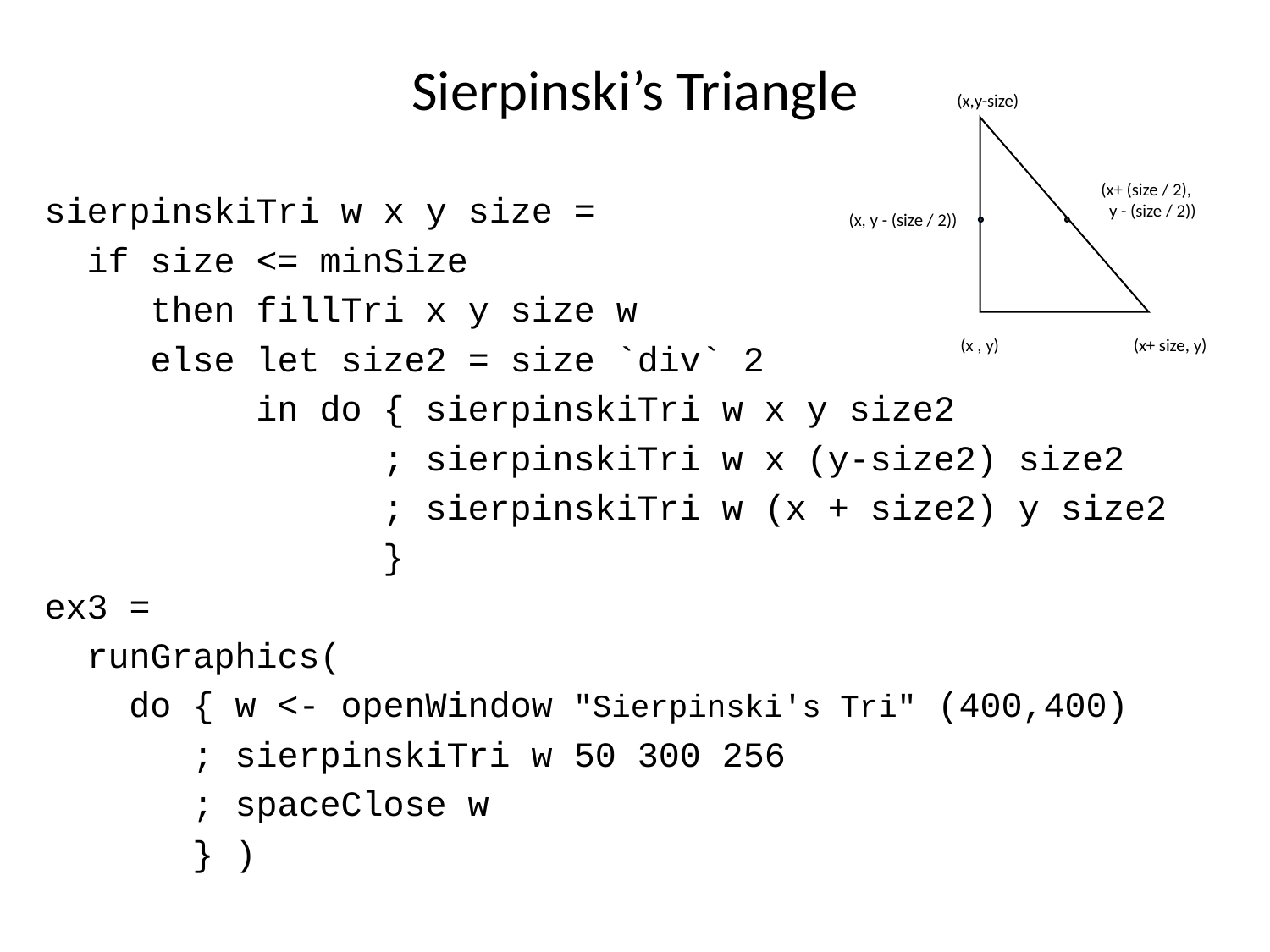

# Sierpinski’s Triangle
(x,y-size)

(x+ (size / 2),
  y - (size / 2))
(x, y - (size / 2))

(x , y)
(x+ size, y)

sierpinskiTri w x y size =
  if size <= minSize
     then fillTri x y size w
     else let size2 = size `div` 2
          in do { sierpinskiTri w x y size2
                ; sierpinskiTri w x (y-size2) size2
                ; sierpinskiTri w (x + size2) y size2
                }
ex3 =
  runGraphics(
    do { w <- openWindow "Sierpinski's Tri" (400,400)
       ; sierpinskiTri w 50 300 256
       ; spaceClose w
       } )